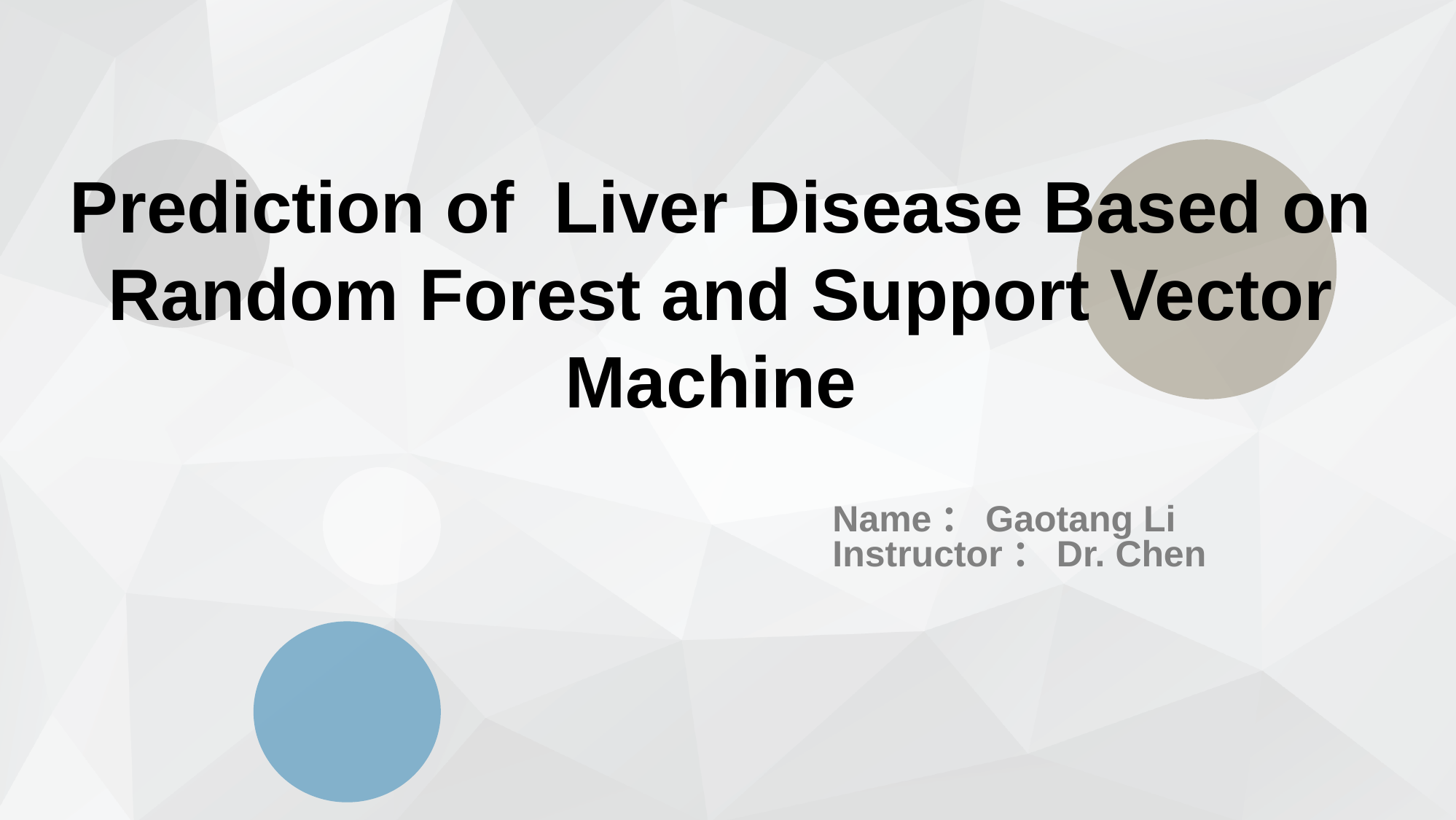

Prediction of  Liver Disease Based on Random Forest and Support Vector Machine

Name：Gaotang Li
Instructor：Dr. Chen